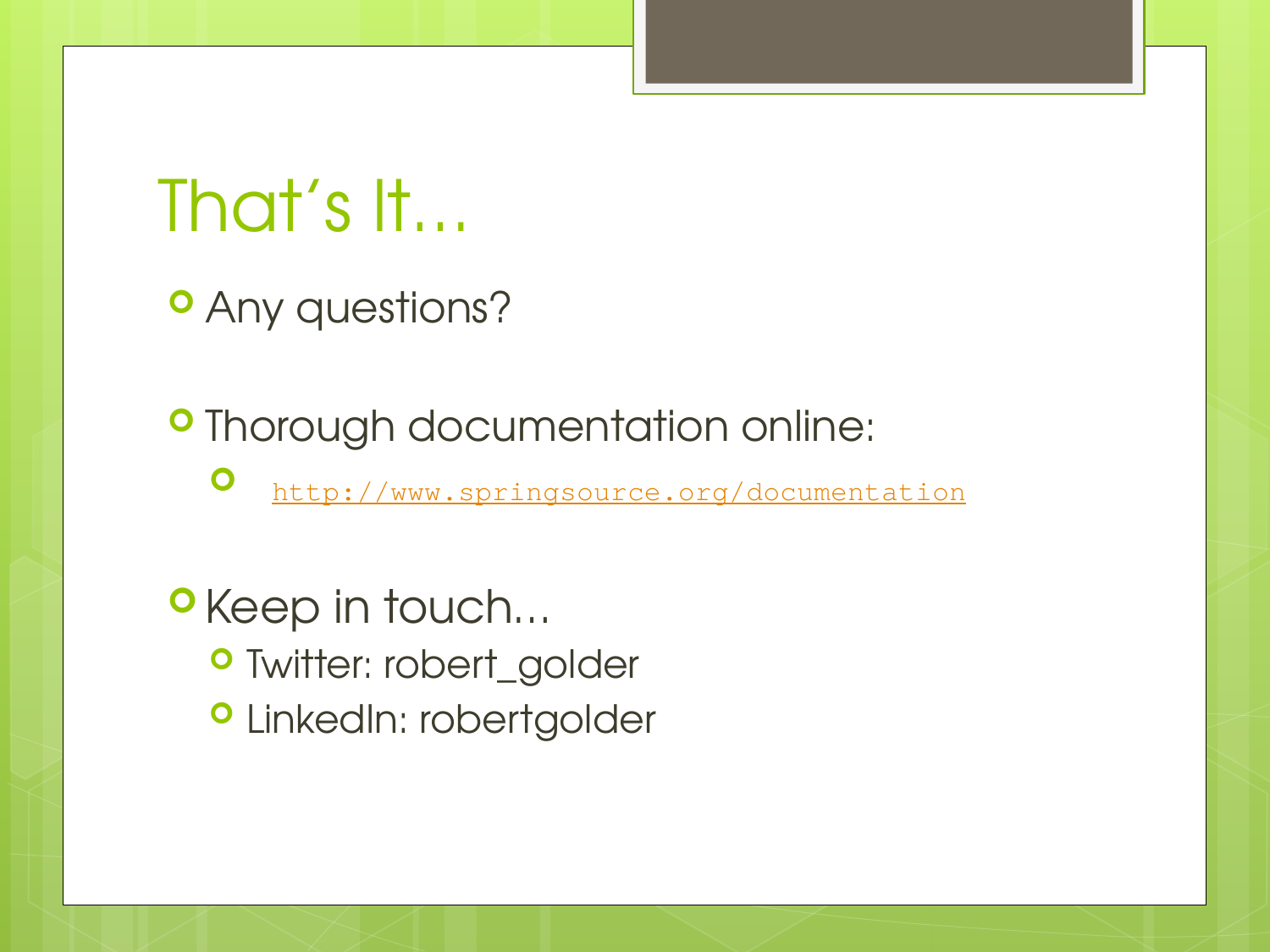

That’s It…
Any questions?

Thorough documentation online:
 http://www.springsource.org/documentation

Keep in touch…
Twitter: robert_golder
LinkedIn: robertgolder